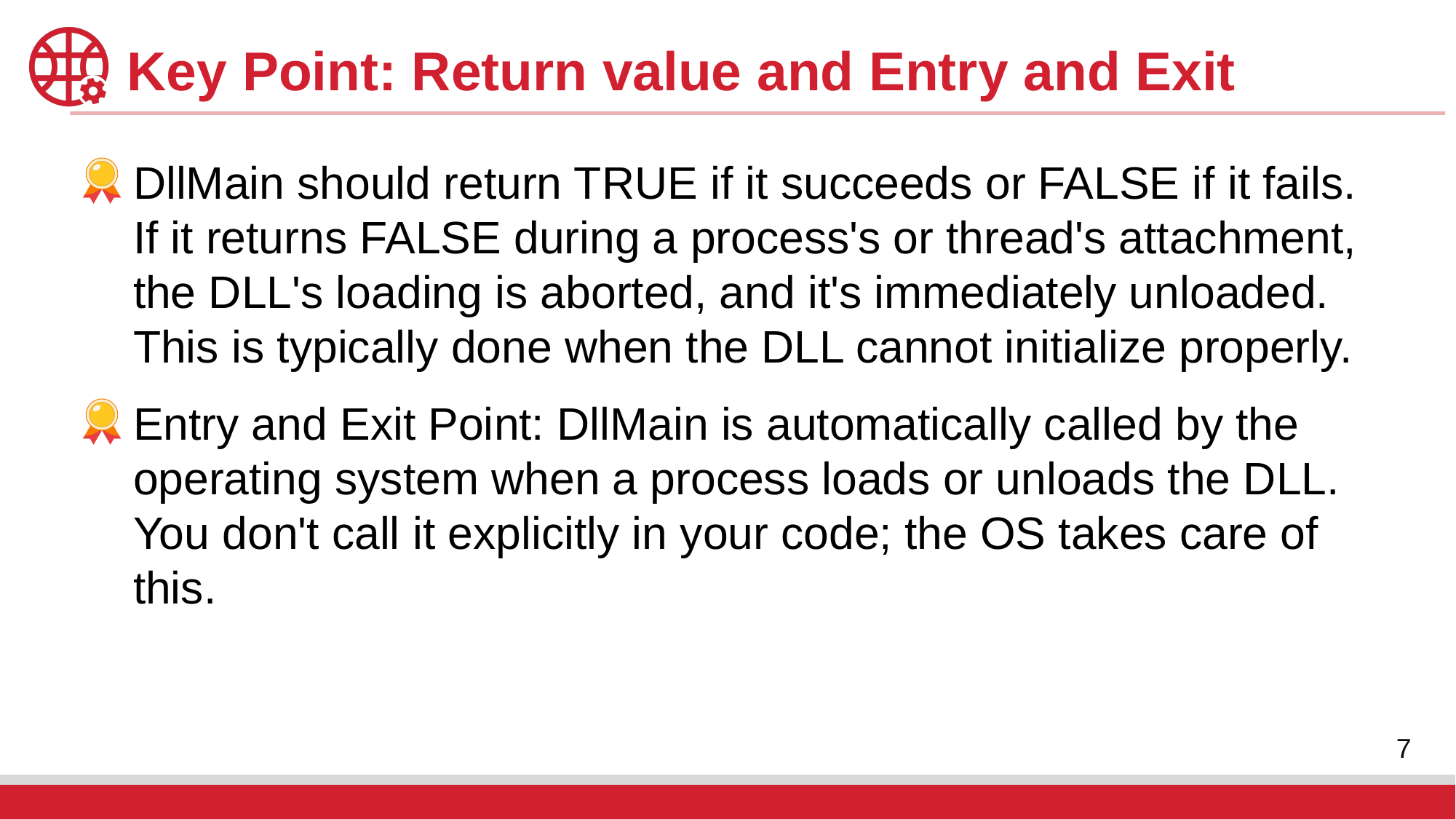

Key Point: Return value and Entry and Exit
DllMain should return TRUE if it succeeds or FALSE if it fails. If it returns FALSE during a process's or thread's attachment, the DLL's loading is aborted, and it's immediately unloaded. This is typically done when the DLL cannot initialize properly.
Entry and Exit Point: DllMain is automatically called by the operating system when a process loads or unloads the DLL. You don't call it explicitly in your code; the OS takes care of this.